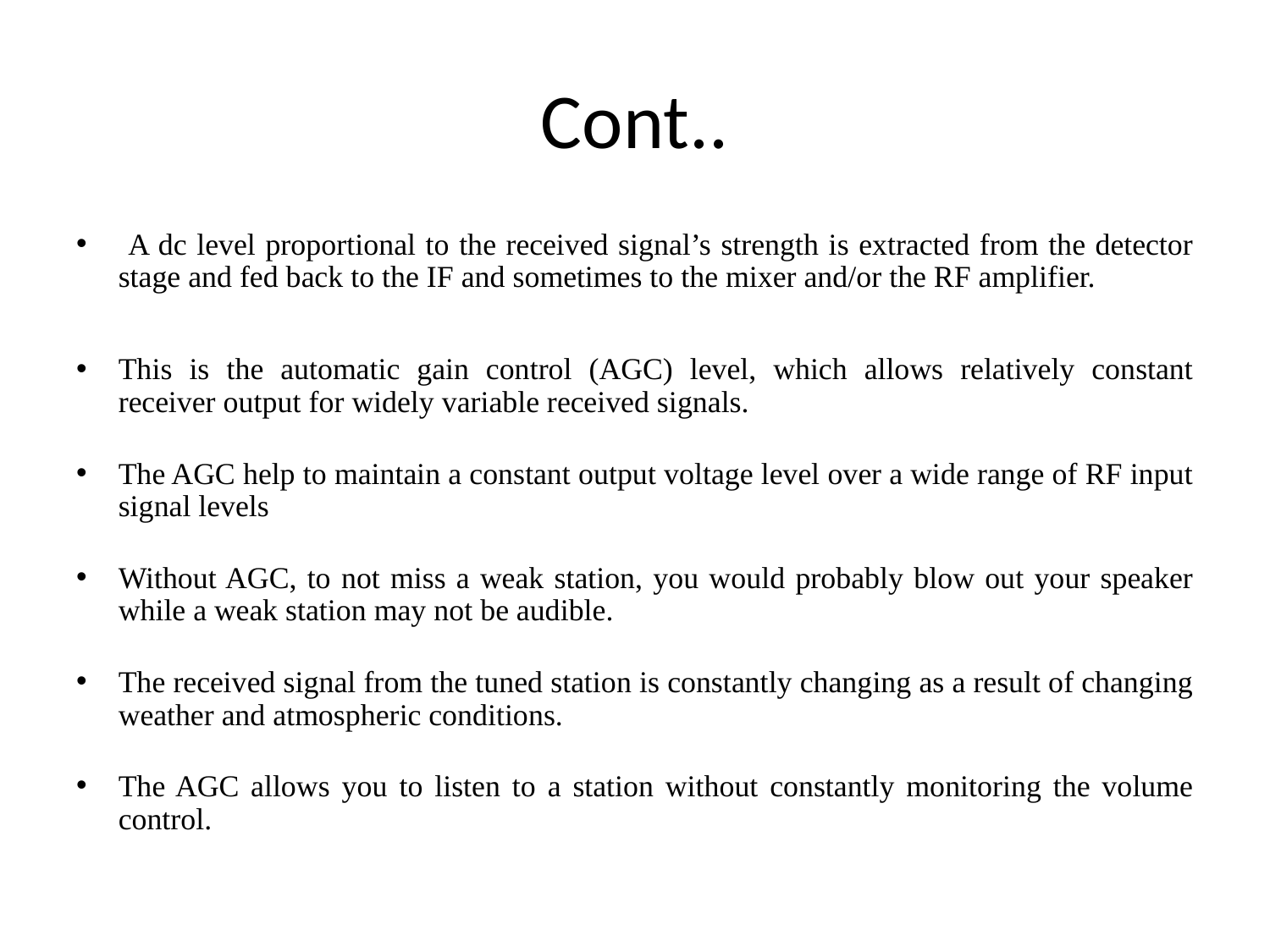

# Cont..
 A dc level proportional to the received signal’s strength is extracted from the detector stage and fed back to the IF and sometimes to the mixer and/or the RF amplifier.

This is the automatic gain control (AGC) level, which allows relatively constant receiver output for widely variable received signals.

The AGC help to maintain a constant output voltage level over a wide range of RF input signal levels

Without AGC, to not miss a weak station, you would probably blow out your speaker while a weak station may not be audible.

The received signal from the tuned station is constantly changing as a result of changing weather and atmospheric conditions.

The AGC allows you to listen to a station without constantly monitoring the volume control.